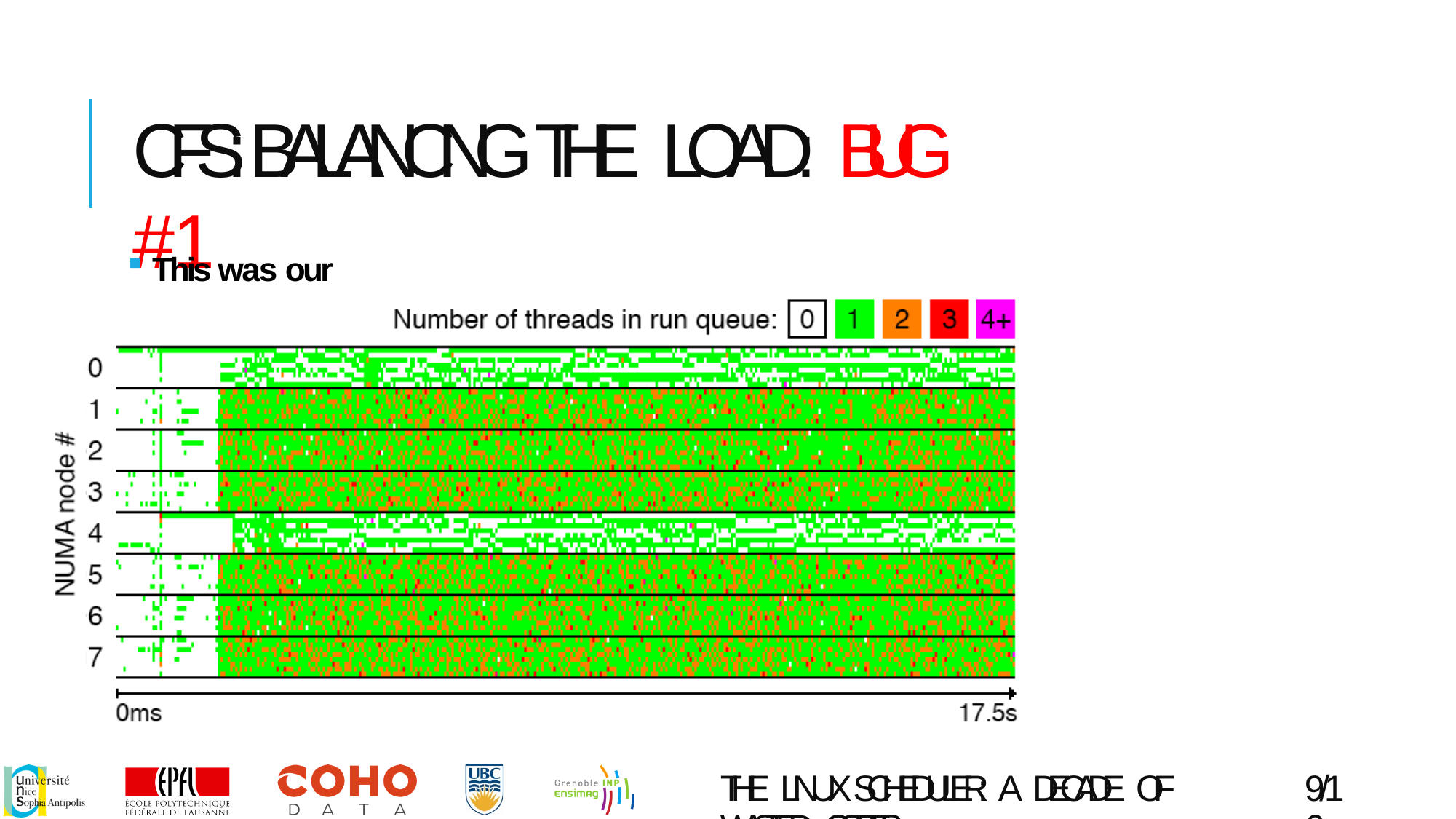

# CFS: BALANCING THE LOAD: BUG #1
This was our bug!

THE LINUX SCHEDULER: A DECADE OF WASTED CORES
9/16